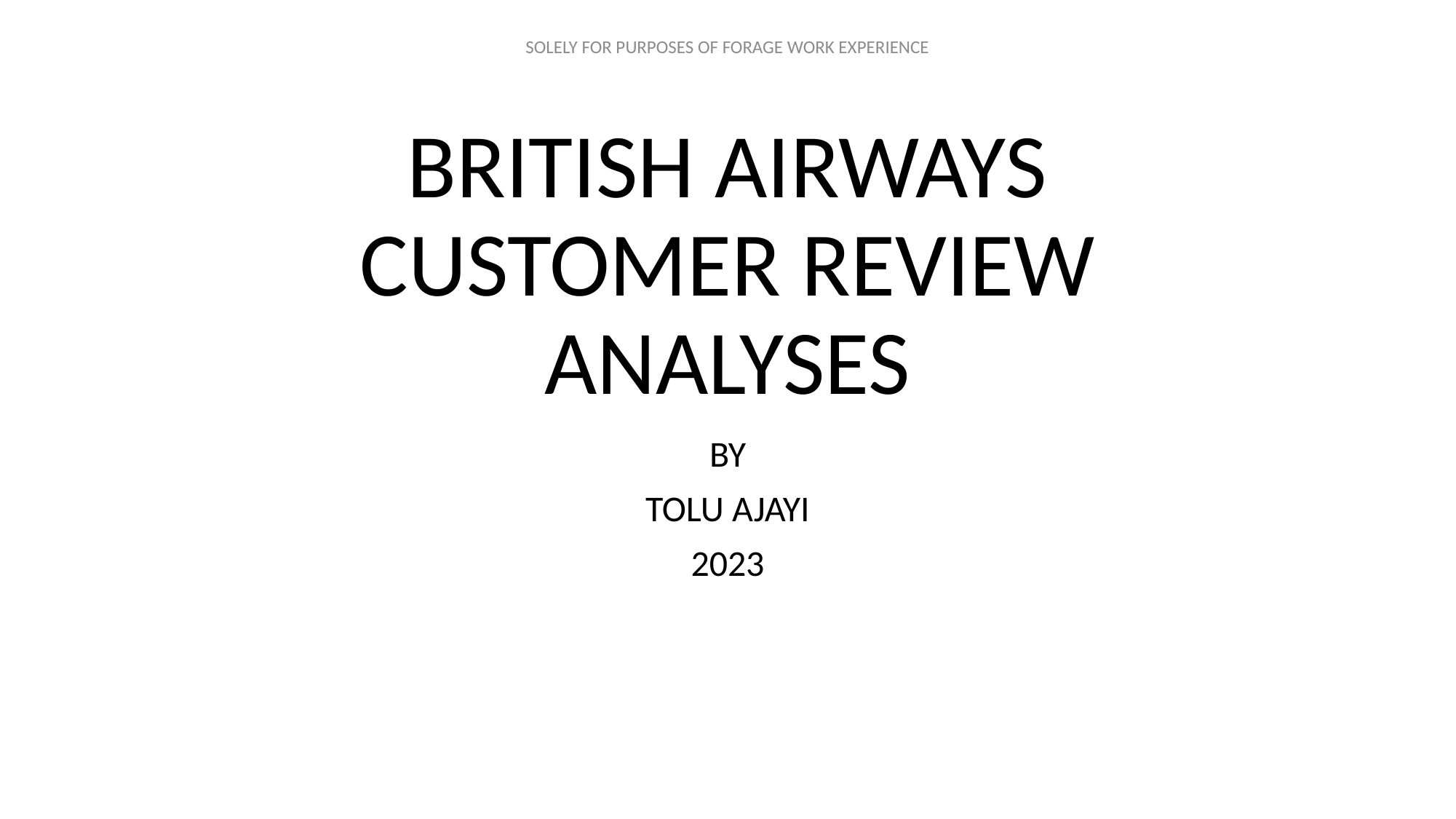

# BRITISH AIRWAYS CUSTOMER REVIEW ANALYSES
BY
TOLU AJAYI
2023